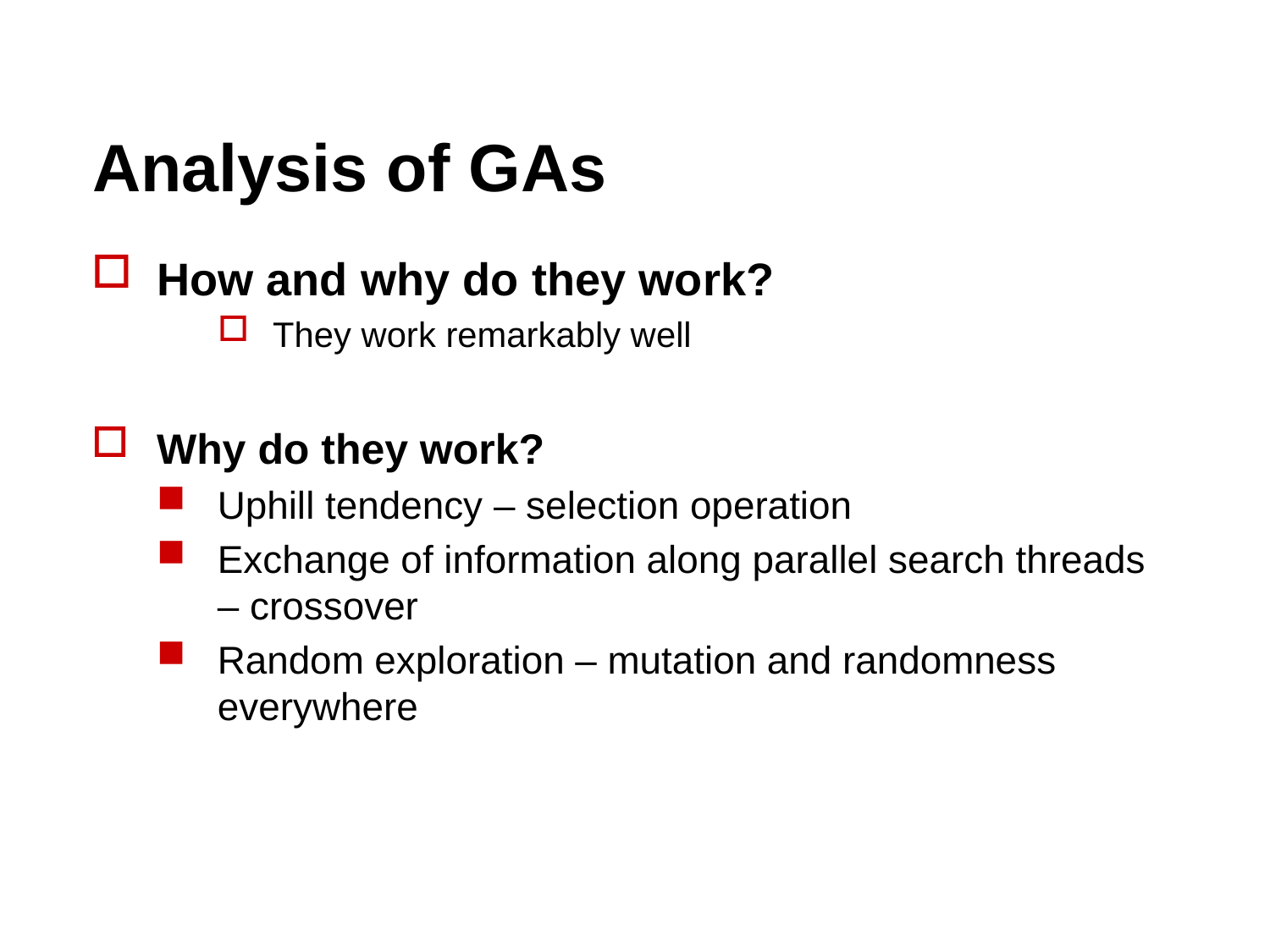

# Analysis of GAs
How and why do they work?
They work remarkably well

Why do they work?
Uphill tendency – selection operation
Exchange of information along parallel search threads – crossover
Random exploration – mutation and randomness everywhere